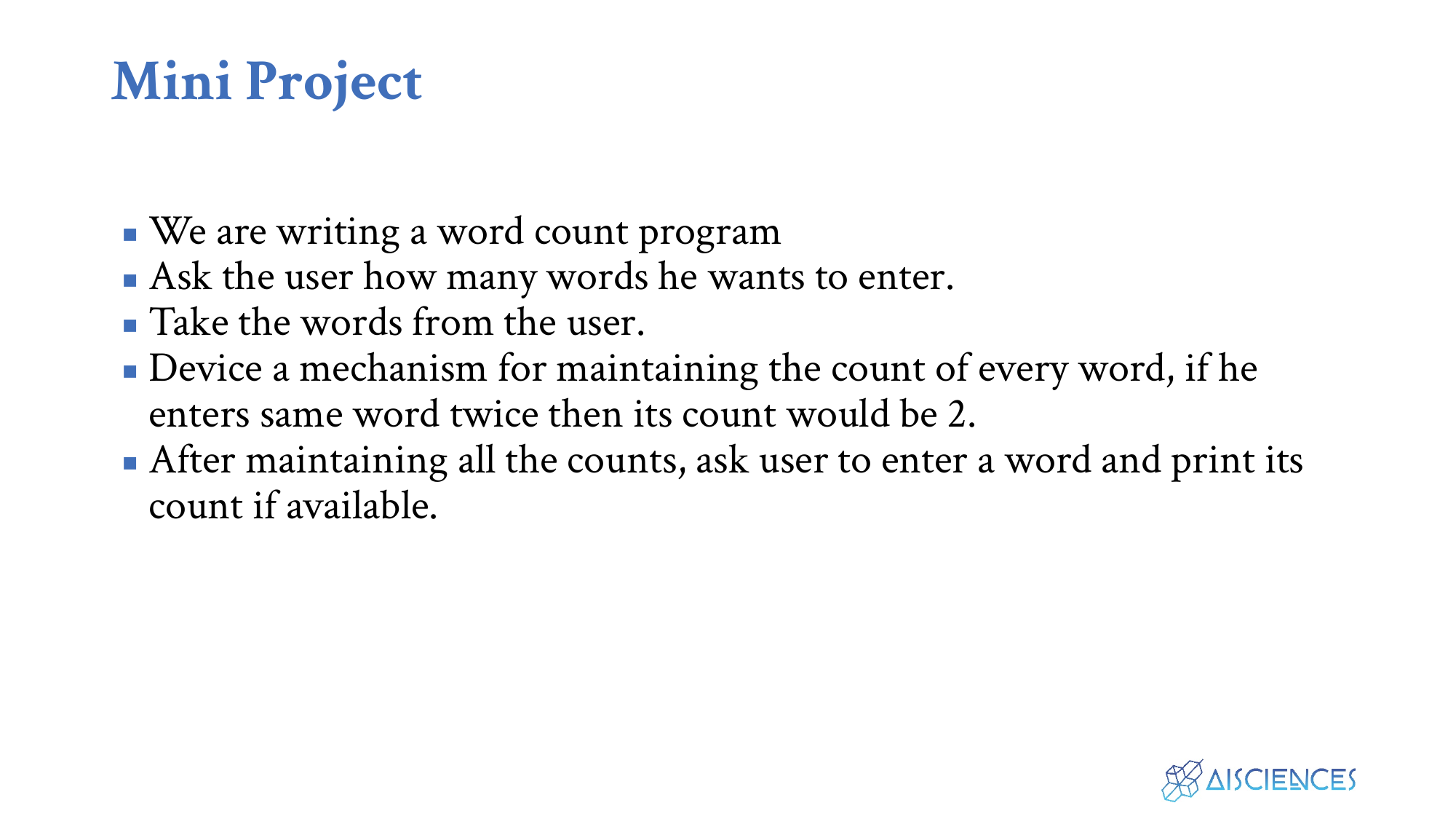

# Mini Project
We are writing a word count program
Ask the user how many words he wants to enter.
Take the words from the user.
Device a mechanism for maintaining the count of every word, if he enters same word twice then its count would be 2.
After maintaining all the counts, ask user to enter a word and print its count if available.